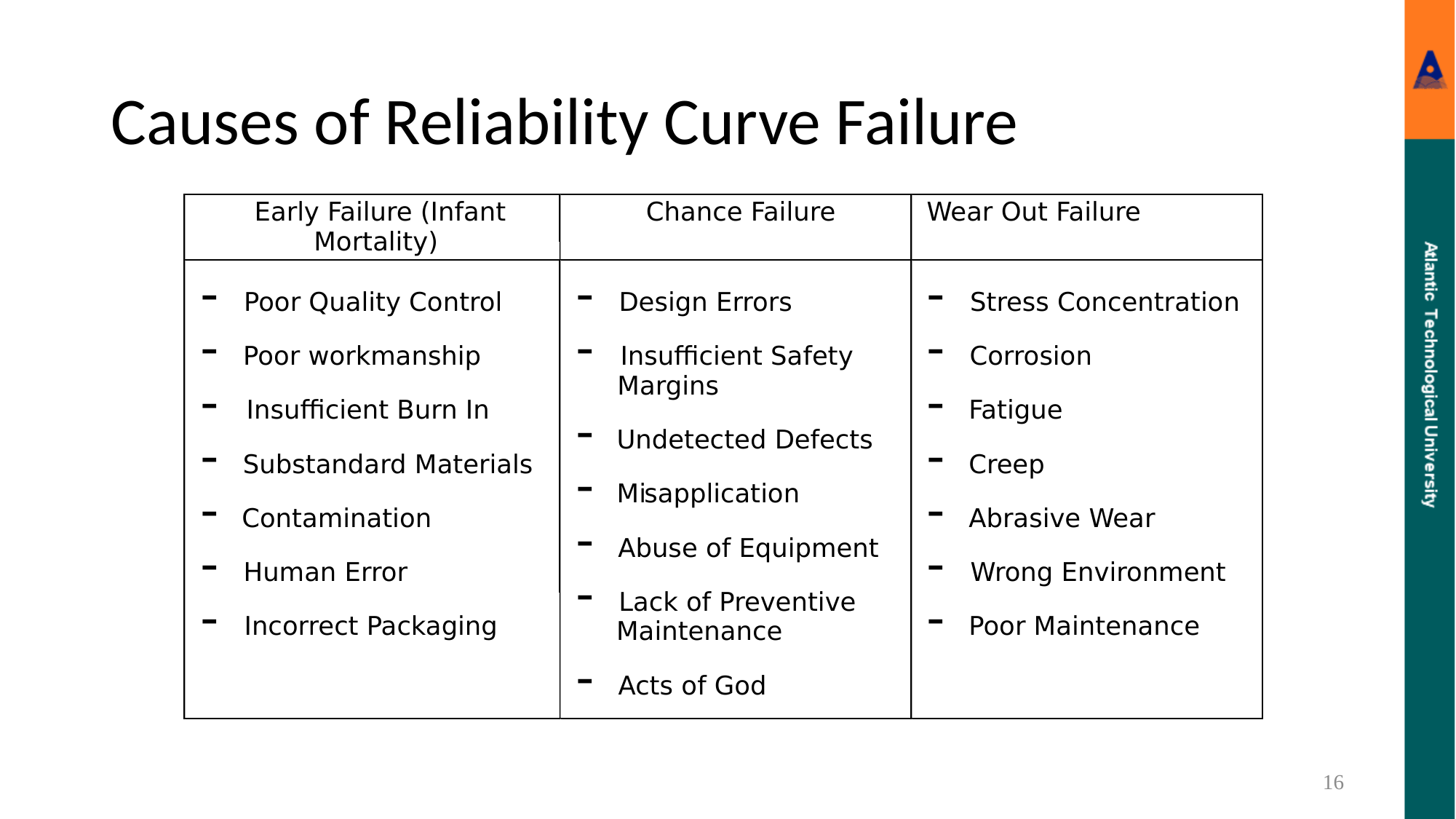

# Causes of Reliability Curve Failure

Early Failure (Infant
Chance Failure

Wear Out Failure

Mortality)

-

-

-

Poor Quality Control

Design Errors

Stress Concentration

-
-
-

Poor workmanship

Insufficient Safety
Corrosion

-
-
Margins

Insufficient Burn In

Fatigue

-

-
-
Undetected Defects

Substandard Materials

Creep

-

-
-
Mi
sapplication

Contamination

Abrasive Wear

-

-
-
Abuse of Equipment

Human Error

Wrong Environment

-

-
-
Lack of Preventive

Incorrect Packaging

Poor Maintenance

Maintenance

-

Acts of God

16